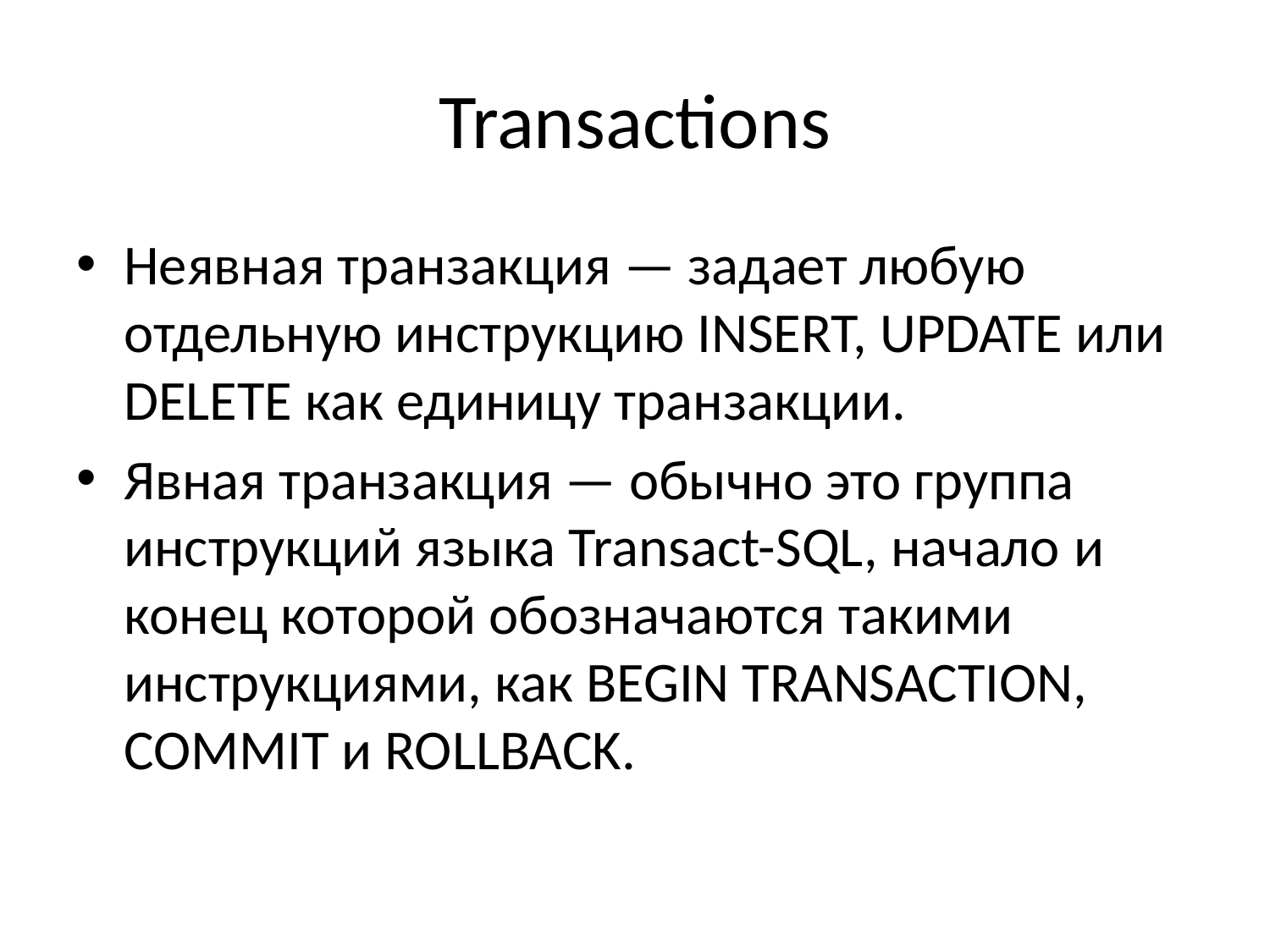

# Transactions
Неявная транзакция — задает любую отдельную инструкцию INSERT, UPDATE или DELETE как единицу транзакции.
Явная транзакция — обычно это группа инструкций языка Transact-SQL, начало и конец которой обозначаются такими инструкциями, как BEGIN TRANSACTION, COMMIT и ROLLBACK.